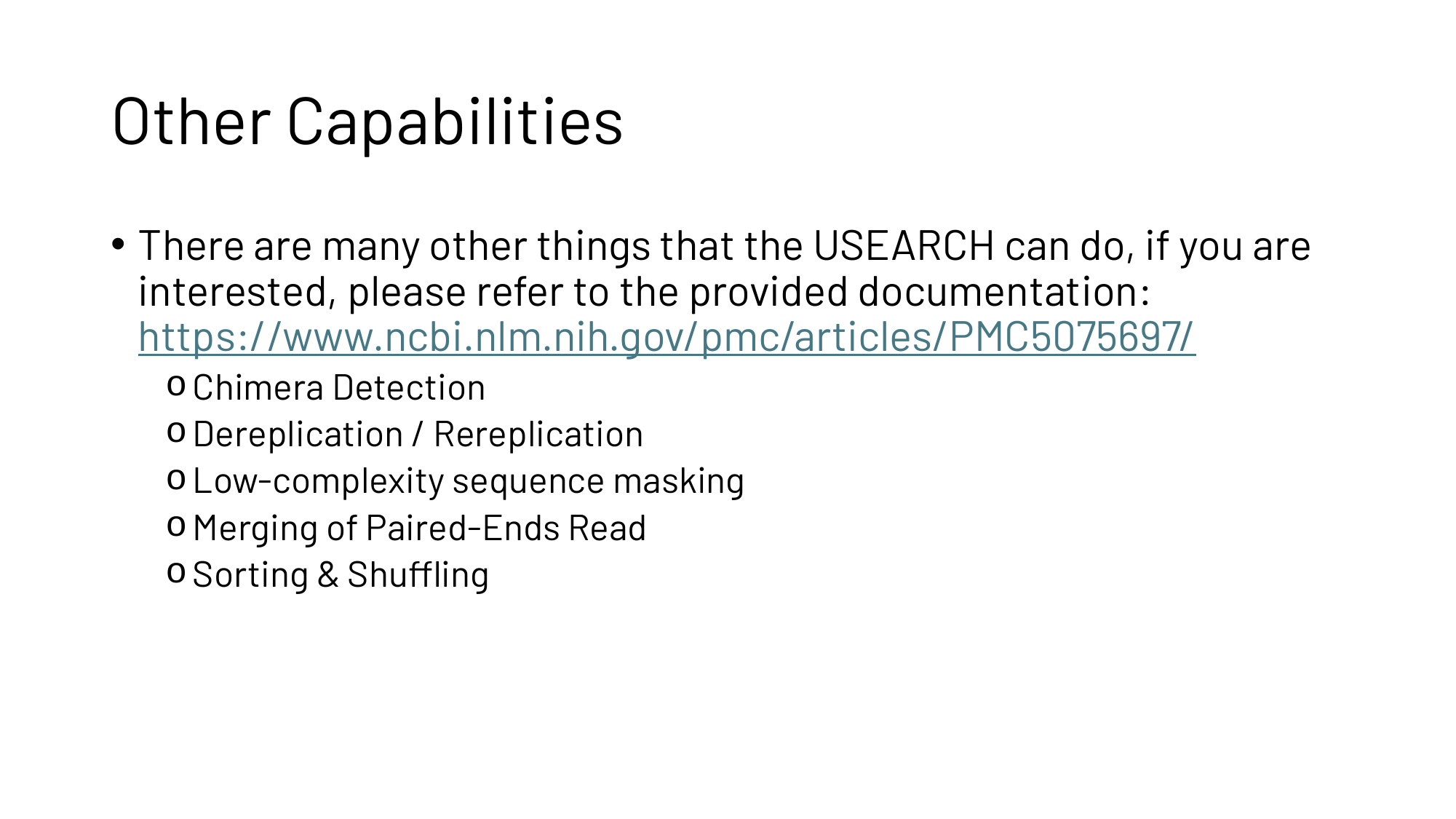

# Other Capabilities
There are many other things that the USEARCH can do, if you are interested, please refer to the provided documentation: https://www.ncbi.nlm.nih.gov/pmc/articles/PMC5075697/
Chimera Detection
Dereplication / Rereplication
Low-complexity sequence masking
Merging of Paired-Ends Read
Sorting & Shuffling